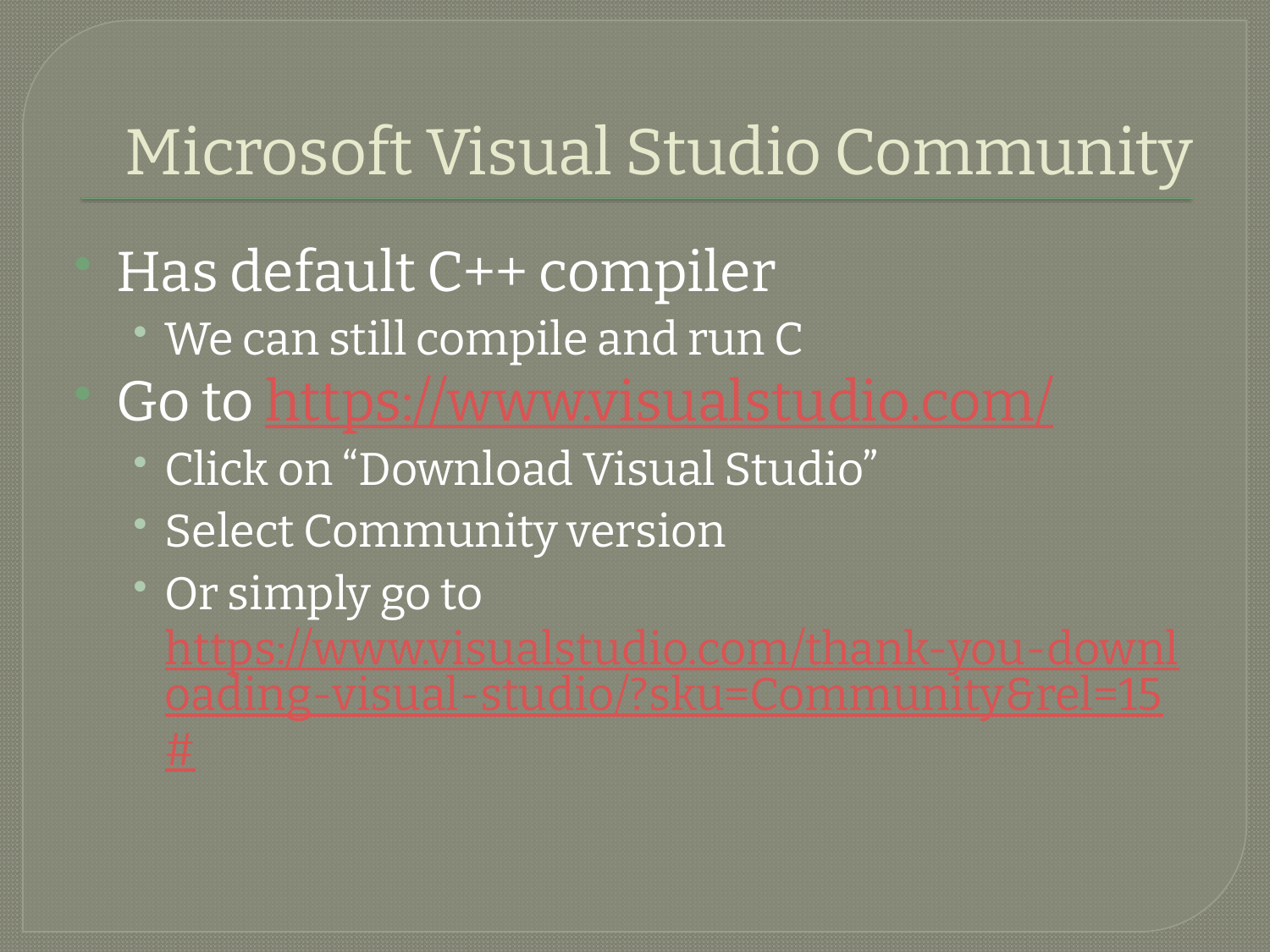

# Microsoft Visual Studio Community
Has default C++ compiler
We can still compile and run C
Go to https://www.visualstudio.com/
Click on “Download Visual Studio”
Select Community version
Or simply go to https://www.visualstudio.com/thank-you-downloading-visual-studio/?sku=Community&rel=15#